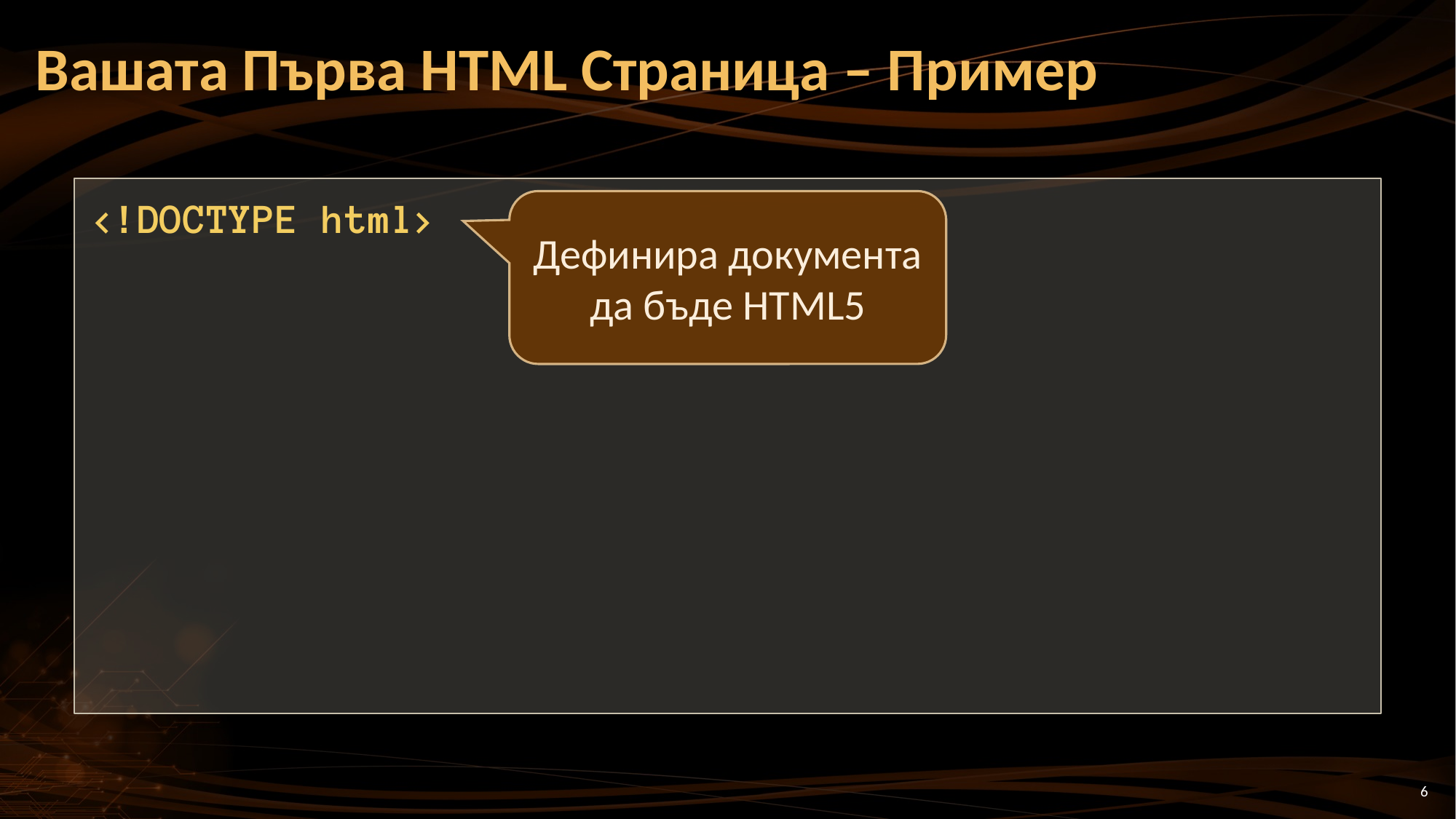

# Вашата Първа HTML Страница – Пример
<!DOCTYPE html>

Дефинира документа да бъде HTML5
6